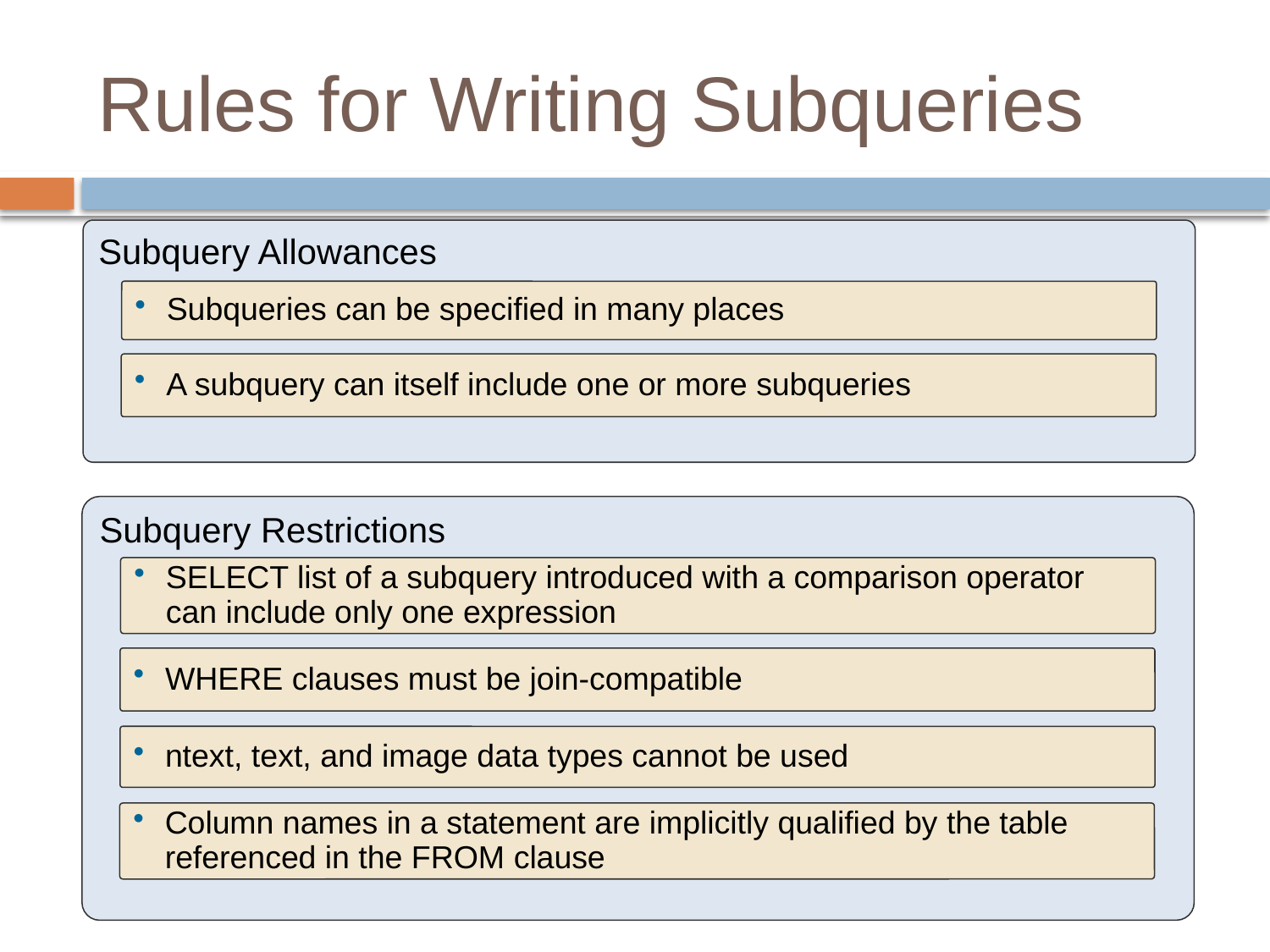

# Rules for Writing Subqueries
Subquery Allowances
Subqueries can be specified in many places
A subquery can itself include one or more subqueries
Subquery Restrictions
SELECT list of a subquery introduced with a comparison operator can include only one expression
WHERE clauses must be join-compatible
ntext, text, and image data types cannot be used
Column names in a statement are implicitly qualified by the table referenced in the FROM clause